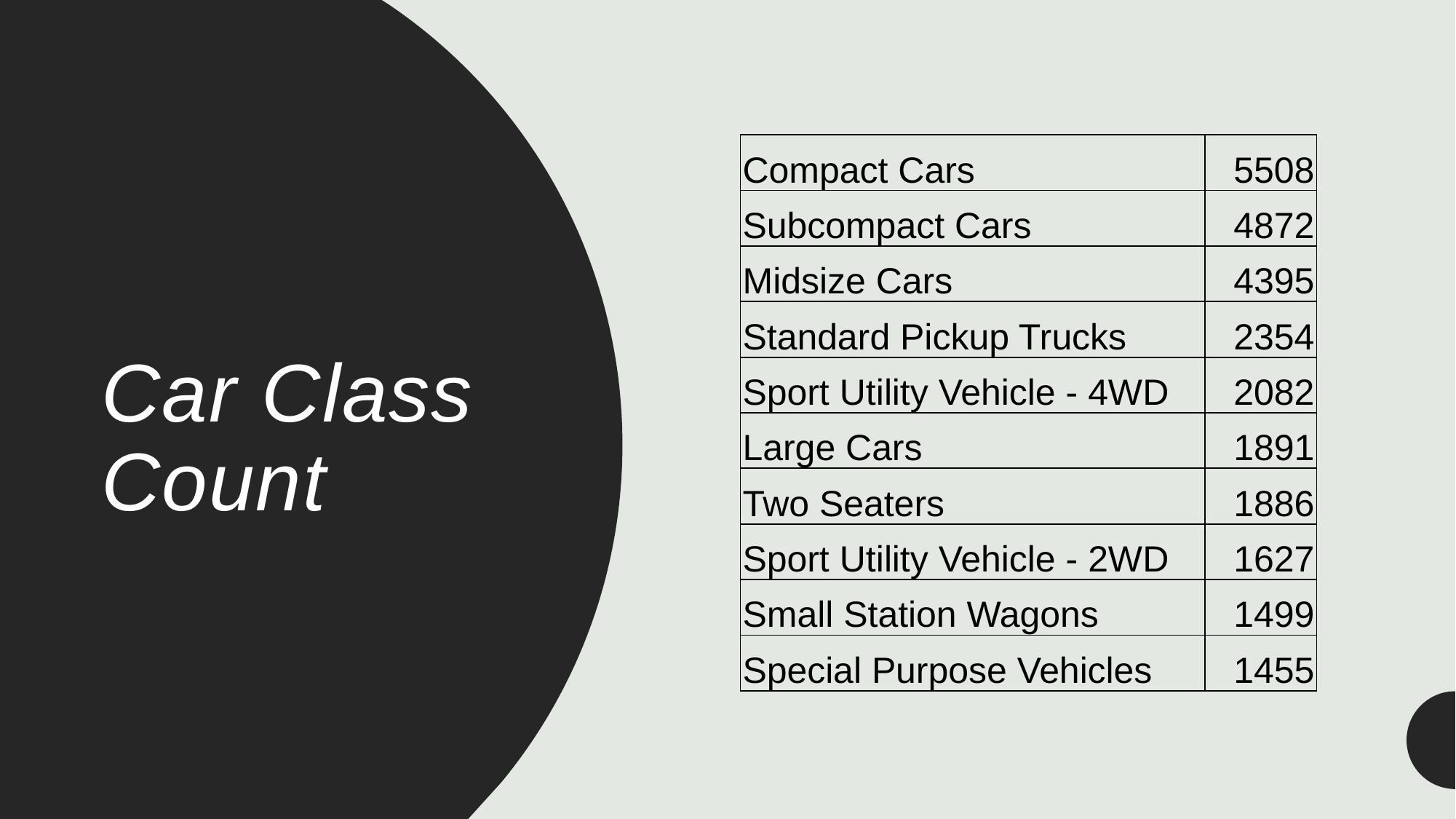

# Car Class Count
| Compact Cars | 5508 |
| --- | --- |
| Subcompact Cars | 4872 |
| Midsize Cars | 4395 |
| Standard Pickup Trucks | 2354 |
| Sport Utility Vehicle - 4WD | 2082 |
| Large Cars | 1891 |
| Two Seaters | 1886 |
| Sport Utility Vehicle - 2WD | 1627 |
| Small Station Wagons | 1499 |
| Special Purpose Vehicles | 1455 |